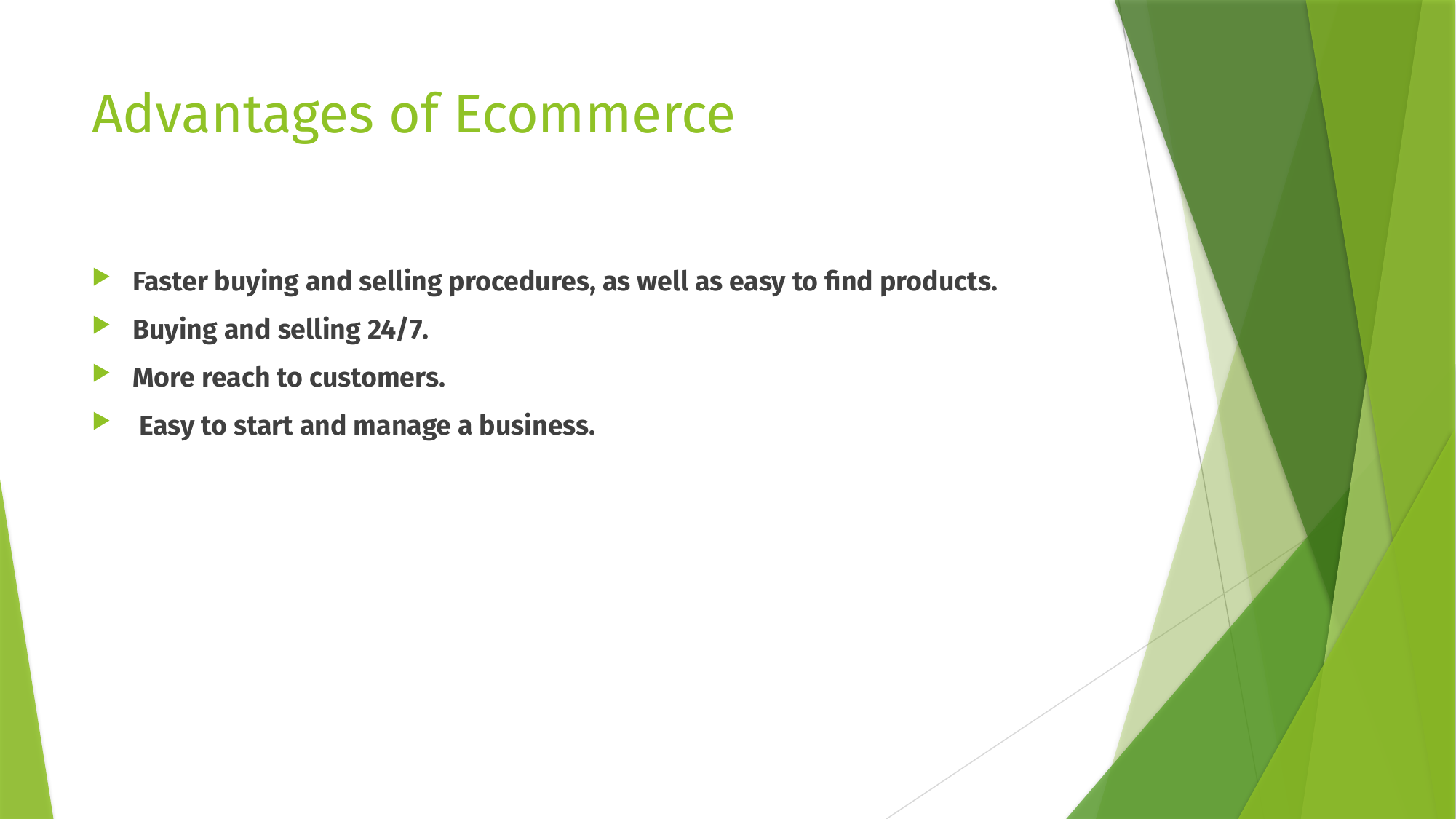

# Advantages of Ecommerce
Faster buying and selling procedures, as well as easy to find products.
Buying and selling 24/7.
More reach to customers.
 Easy to start and manage a business.